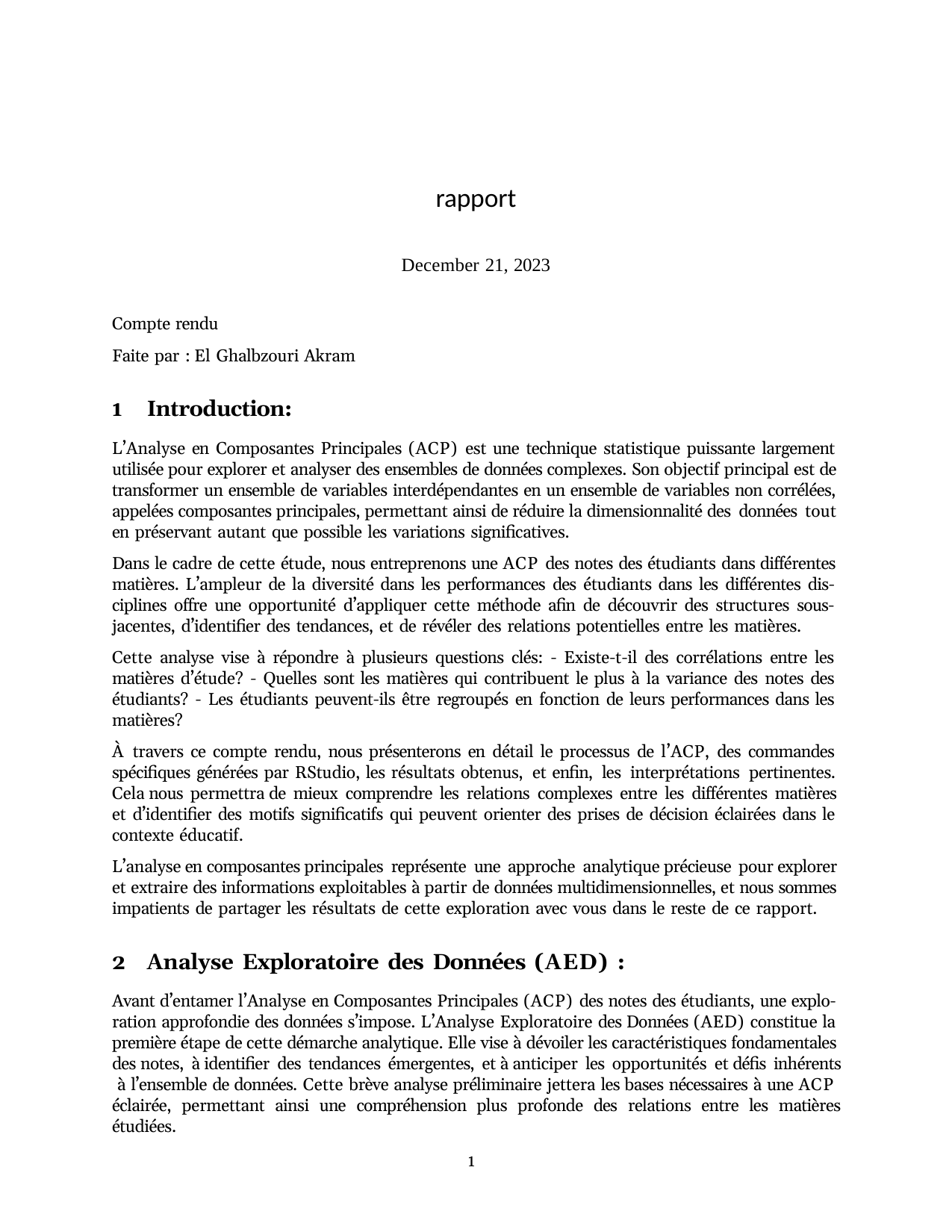

rapport

December 21, 2023

Compte rendu
Faite par : El Ghalbzouri Akram

Introduction:
L’Analyse en Composantes Principales (ACP) est une technique statistique puissante largement  utilisée pour explorer et analyser des ensembles de données complexes. Son objectif principal est de  transformer un ensemble de variables interdépendantes en un ensemble de variables non corrélées,  appelées composantes principales, permettant ainsi de réduire la dimensionnalité des données tout  en préservant autant que possible les variations significatives.
Dans le cadre de cette étude, nous entreprenons une ACP des notes des étudiants dans différentes  matières. L’ampleur de la diversité dans les performances des étudiants dans les différentes dis-  ciplines offre une opportunité d’appliquer cette méthode afin de découvrir des structures sous-  jacentes, d’identifier des tendances, et de révéler des relations potentielles entre les matières.
Cette analyse vise à répondre à plusieurs questions clés: - Existe-t-il des corrélations entre les  matières d’étude? - Quelles sont les matières qui contribuent le plus à la variance des notes des  étudiants? - Les étudiants peuvent-ils être regroupés en fonction de leurs performances dans les  matières?
À travers ce compte rendu, nous présenterons en détail le processus de l’ACP, des commandes  spécifiques générées par RStudio, les résultats obtenus, et enfin, les interprétations pertinentes.  Cela nous permettra de mieux comprendre les relations complexes entre les différentes matières  et d’identifier des motifs significatifs qui peuvent orienter des prises de décision éclairées dans le  contexte éducatif.
L’analyse en composantes principales représente une approche analytique précieuse pour explorer  et extraire des informations exploitables à partir de données multidimensionnelles, et nous sommes  impatients de partager les résultats de cette exploration avec vous dans le reste de ce rapport.

Analyse Exploratoire des Données (AED) :
Avant d’entamer l’Analyse en Composantes Principales (ACP) des notes des étudiants, une explo-  ration approfondie des données s’impose. L’Analyse Exploratoire des Données (AED) constitue la  première étape de cette démarche analytique. Elle vise à dévoiler les caractéristiques fondamentales  des notes, à identifier des tendances émergentes, et à anticiper les opportunités et défis inhérents  à l’ensemble de données. Cette brève analyse préliminaire jettera les bases nécessaires à une ACP  éclairée, permettant ainsi une compréhension plus profonde des relations entre les matières étudiées.
1